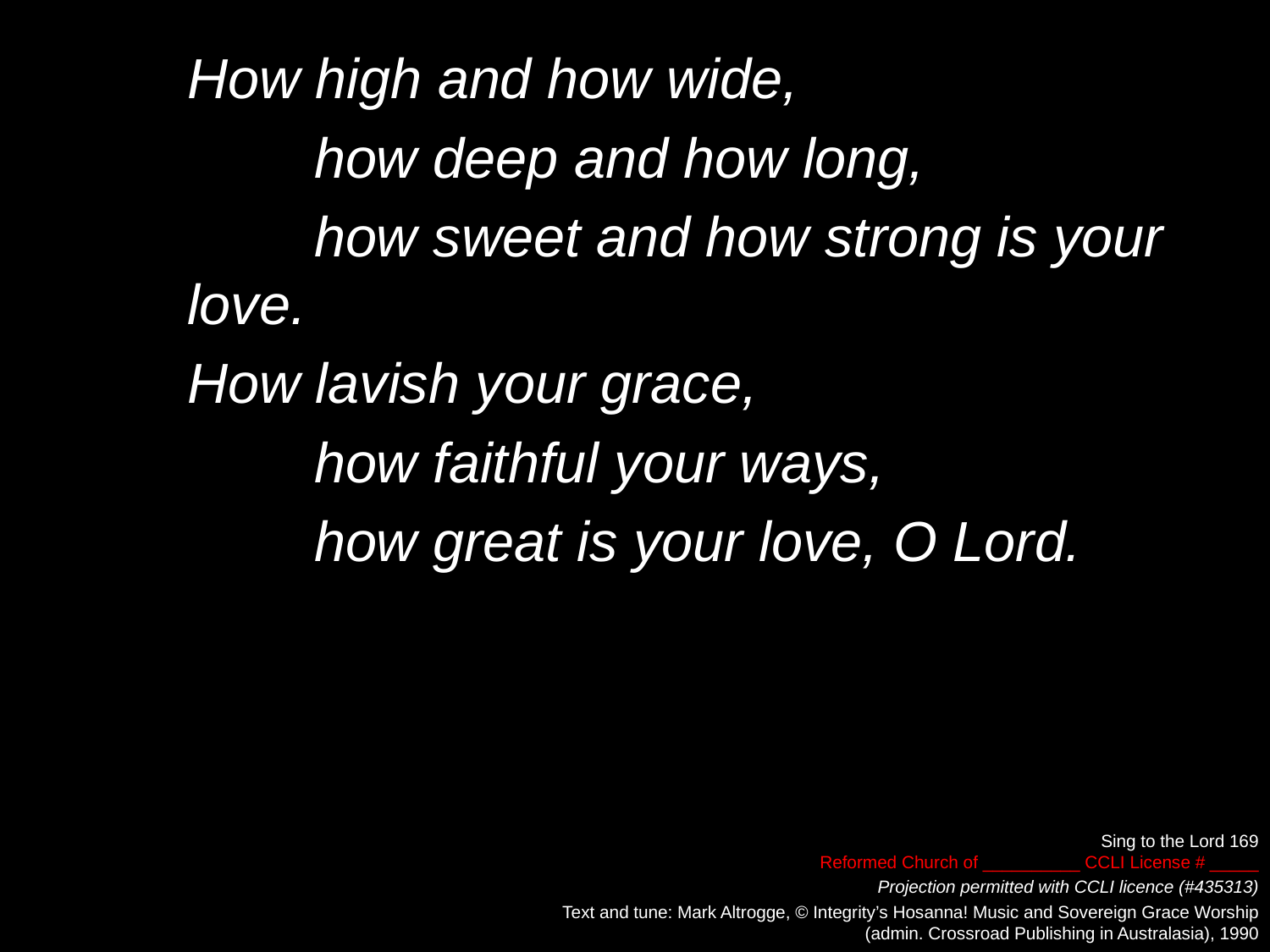

How high and how wide,
		how deep and how long,
		how sweet and how strong is your love.
	How lavish your grace,
		how faithful your ways,
		how great is your love, O Lord.
Sing to the Lord 169
Reformed Church of __________ CCLI License # _____
Projection permitted with CCLI licence (#435313)
Text and tune: Mark Altrogge, © Integrity’s Hosanna! Music and Sovereign Grace Worship
(admin. Crossroad Publishing in Australasia), 1990